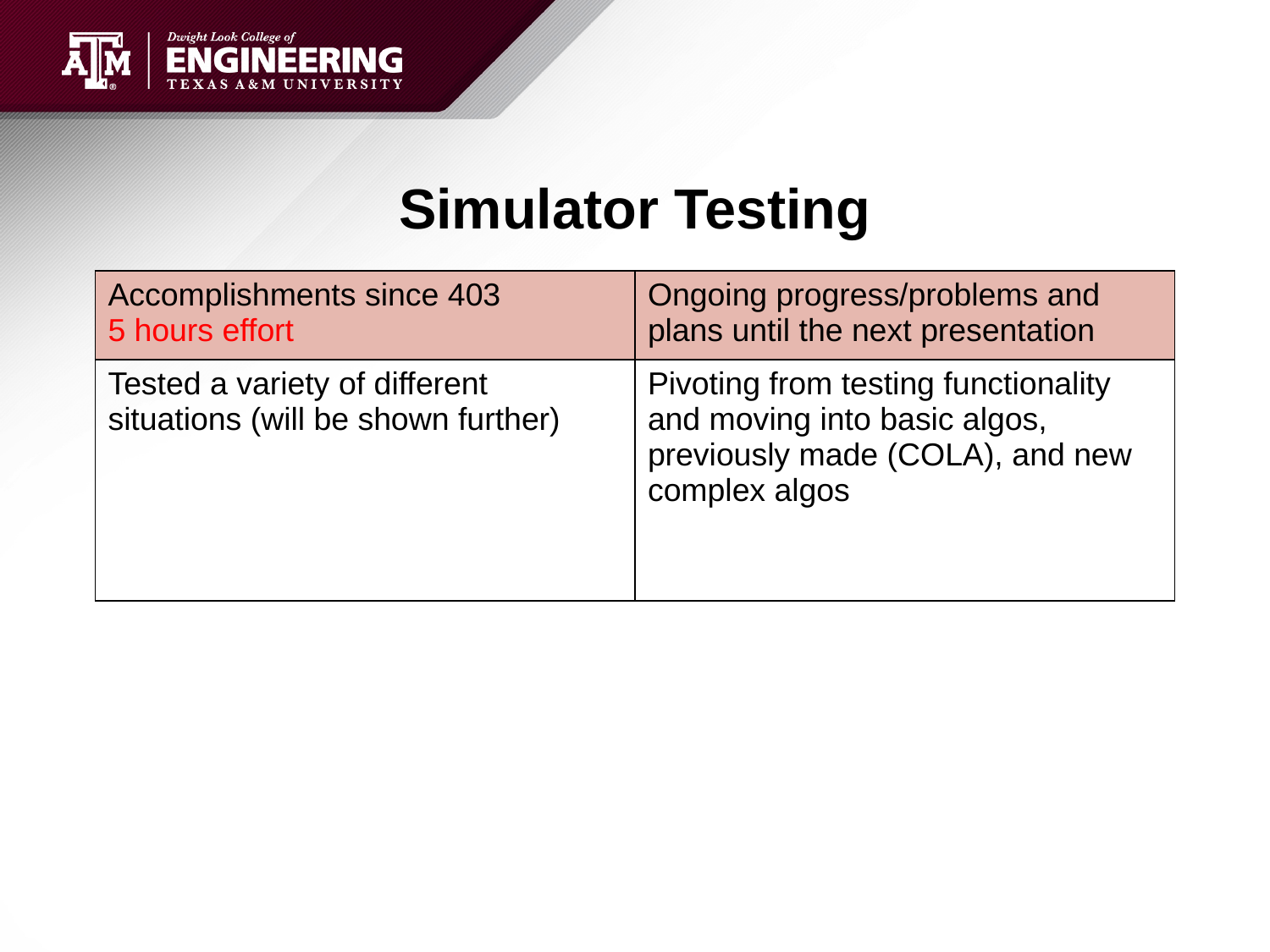

# Simulator Testing
| Accomplishments since 403 5 hours effort | Ongoing progress/problems and plans until the next presentation |
| --- | --- |
| Tested a variety of different situations (will be shown further) | Pivoting from testing functionality and moving into basic algos, previously made (COLA), and new complex algos |